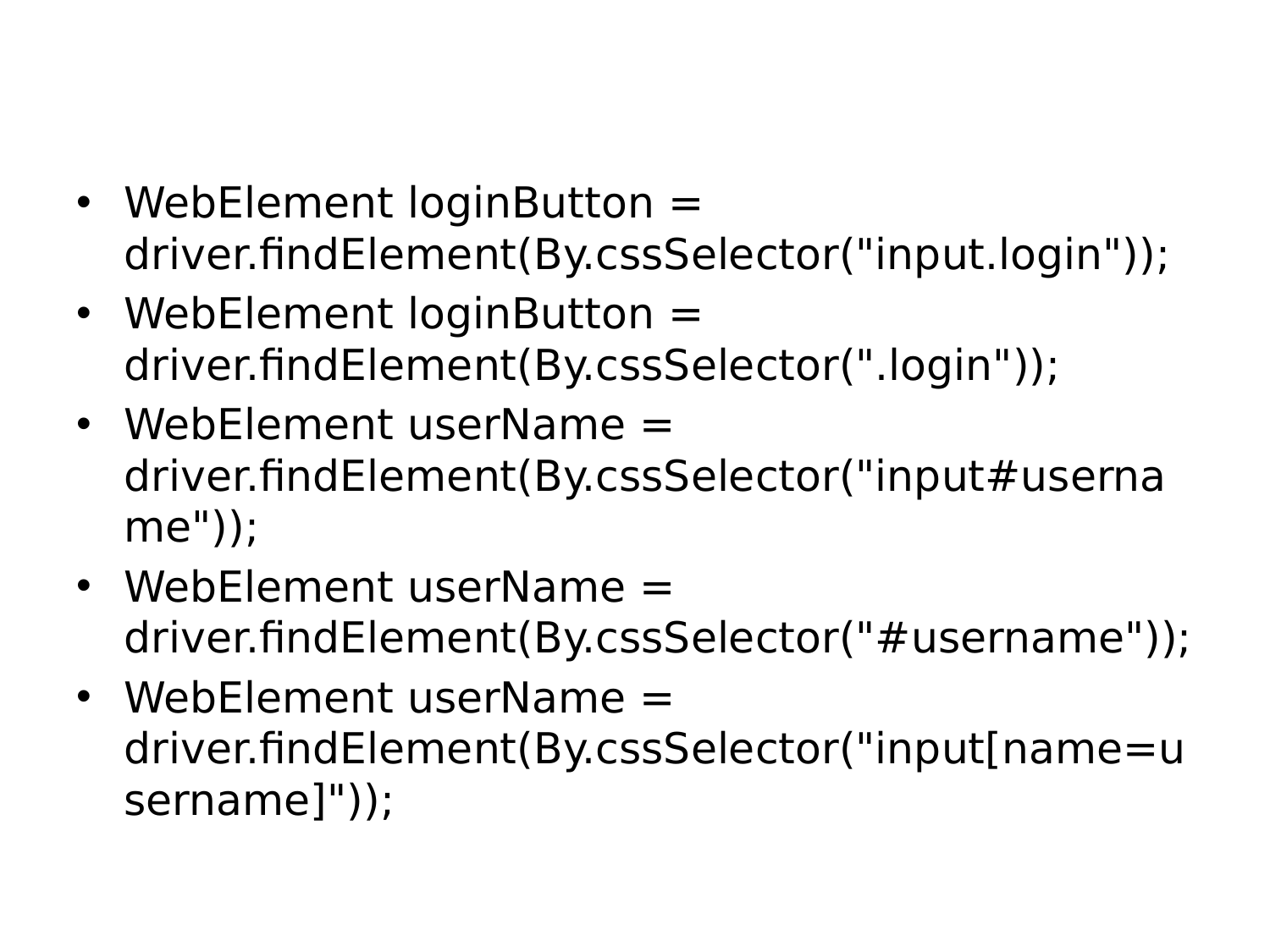

#
WebElement loginButton = driver.findElement(By.cssSelector("input.login"));
WebElement loginButton = driver.findElement(By.cssSelector(".login"));
WebElement userName = driver.findElement(By.cssSelector("input#username"));
WebElement userName = driver.findElement(By.cssSelector("#username"));
WebElement userName = driver.findElement(By.cssSelector("input[name=username]"));